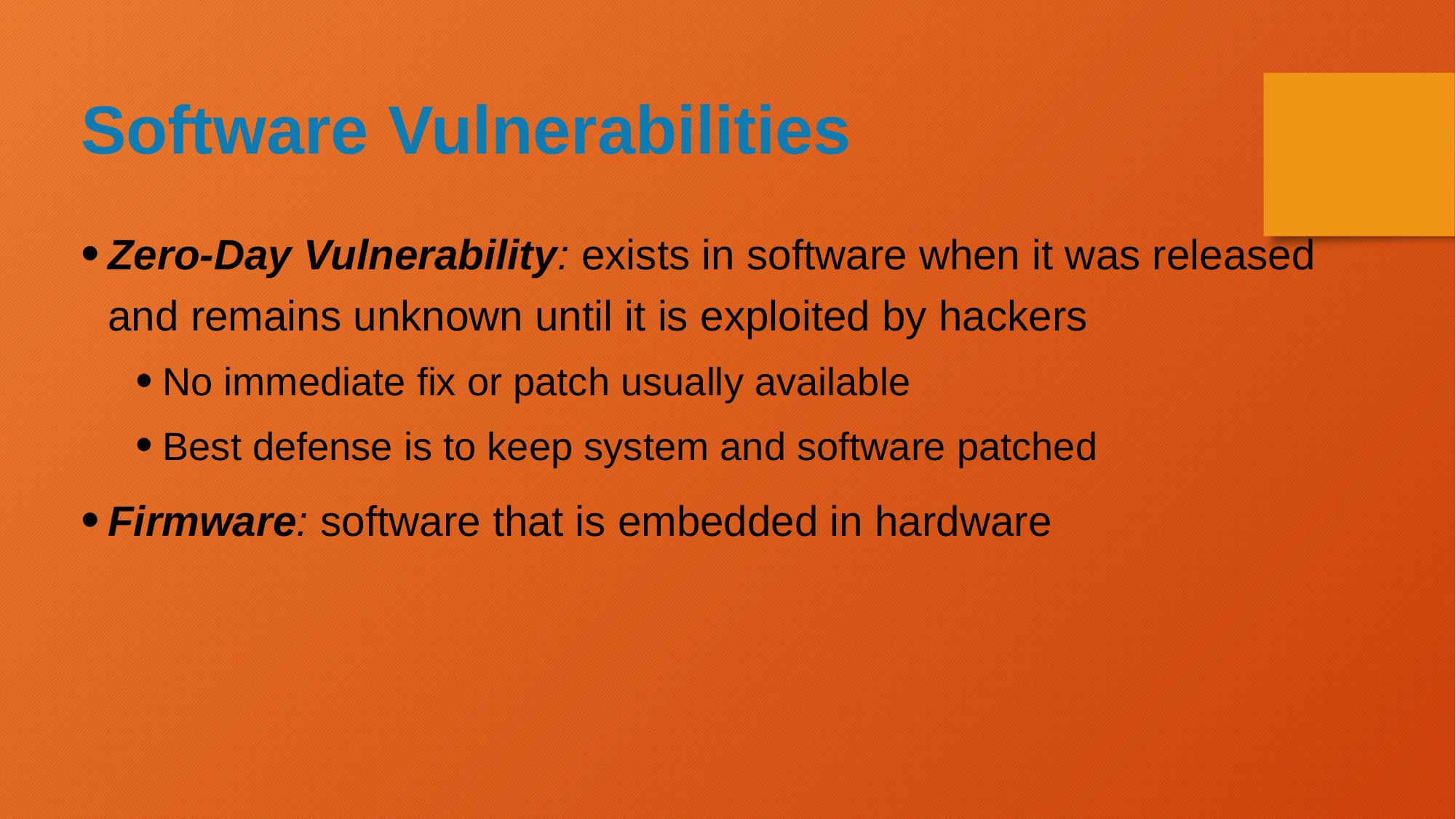

Software Vulnerabilities
Zero-Day Vulnerability: exists in software when it was released and remains unknown until it is exploited by hackers
No immediate fix or patch usually available
Best defense is to keep system and software patched
Firmware: software that is embedded in hardware